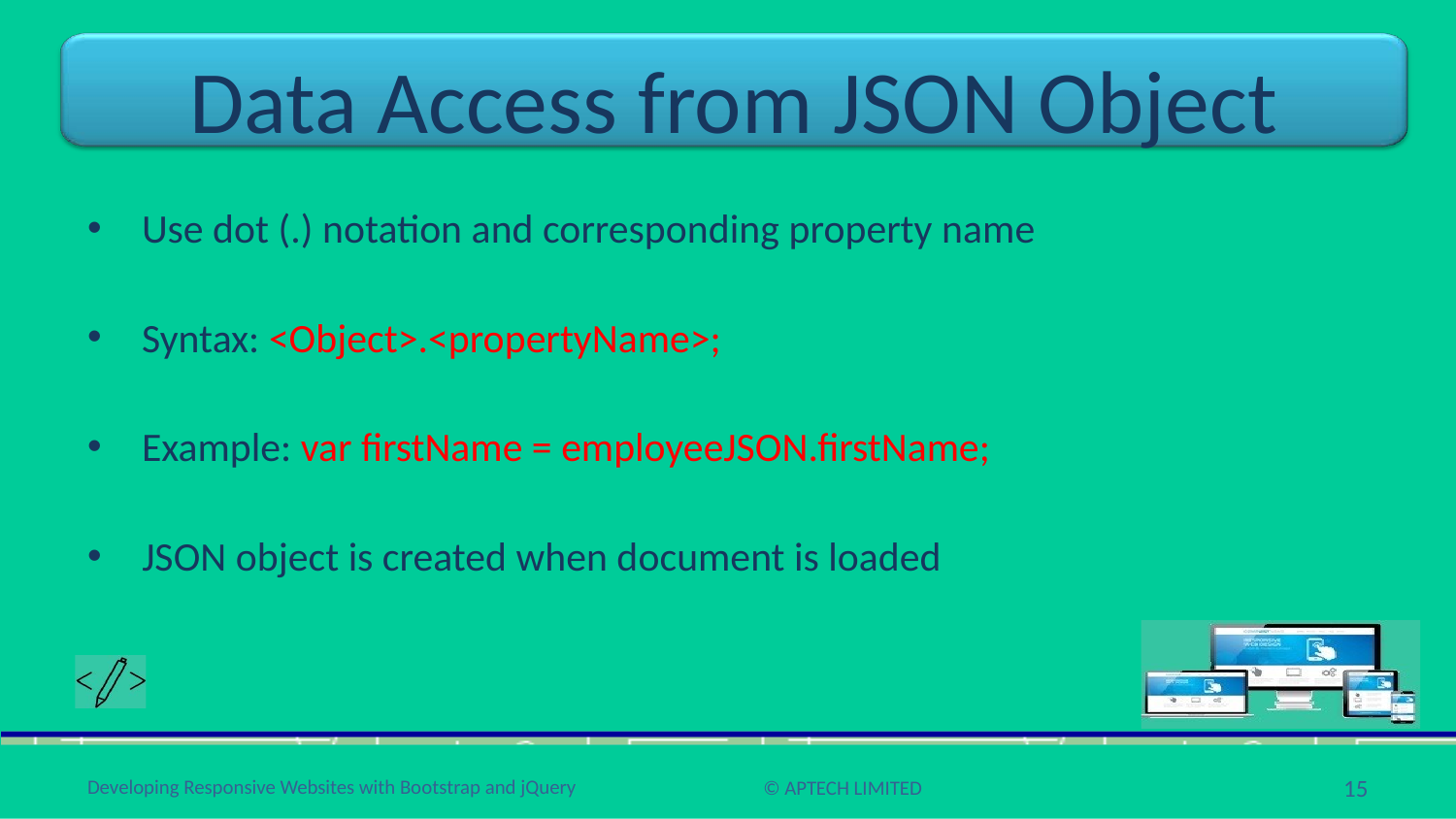

# Data Access from JSON Object
Use dot (.) notation and corresponding property name

Syntax: <Object>.<propertyName>;

Example: var firstName = employeeJSON.firstName;

JSON object is created when document is loaded
15
Developing Responsive Websites with Bootstrap and jQuery
© APTECH LIMITED